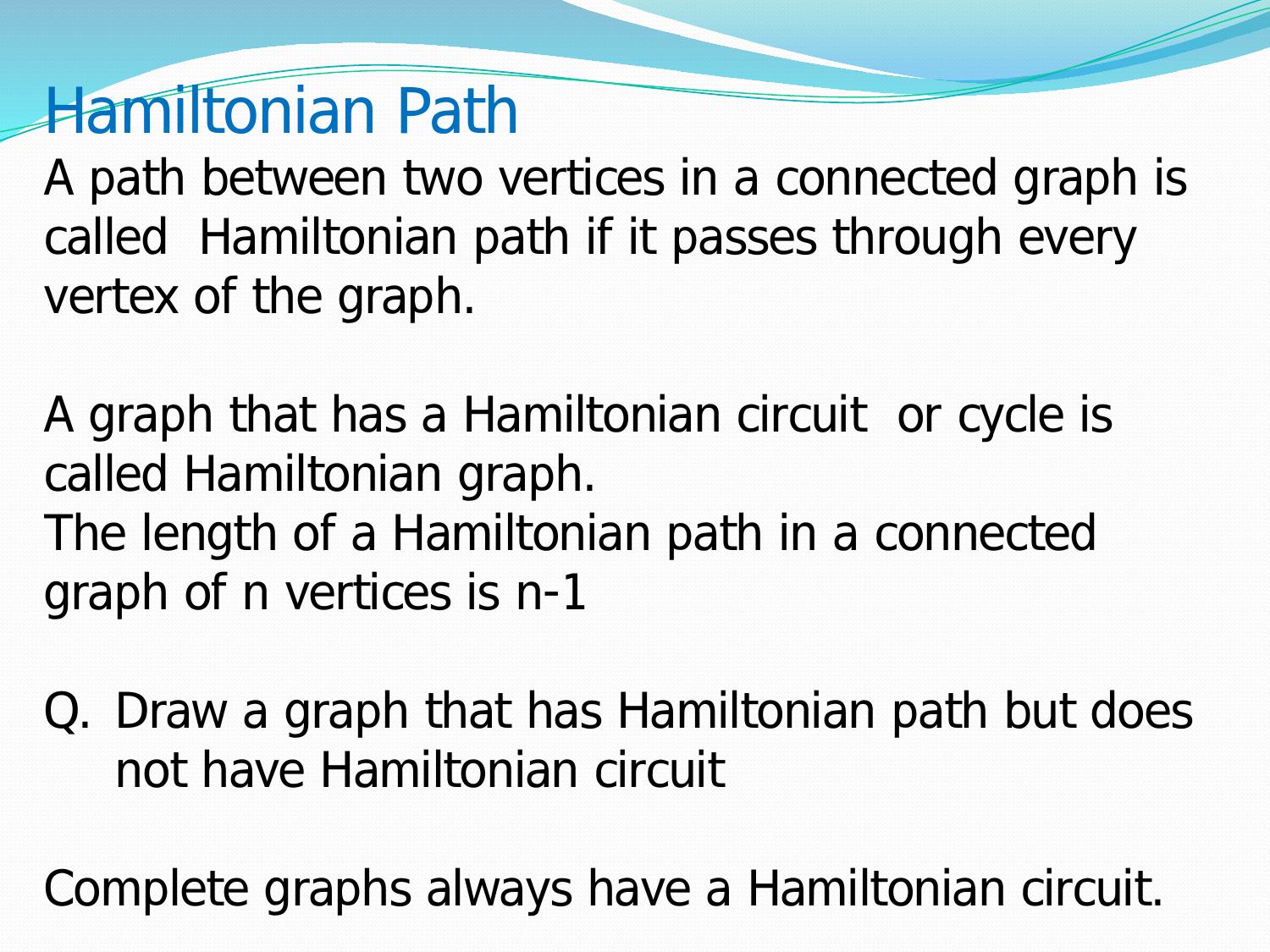

Hamiltonian Path
A path between two vertices in a connected graph is called  Hamiltonian path if it passes through every vertex of the graph.

A graph that has a Hamiltonian circuit  or cycle is called Hamiltonian graph.
The length of a Hamiltonian path in a connected graph of n vertices is n-1

Draw a graph that has Hamiltonian path but does not have Hamiltonian circuit

Complete graphs always have a Hamiltonian circuit.